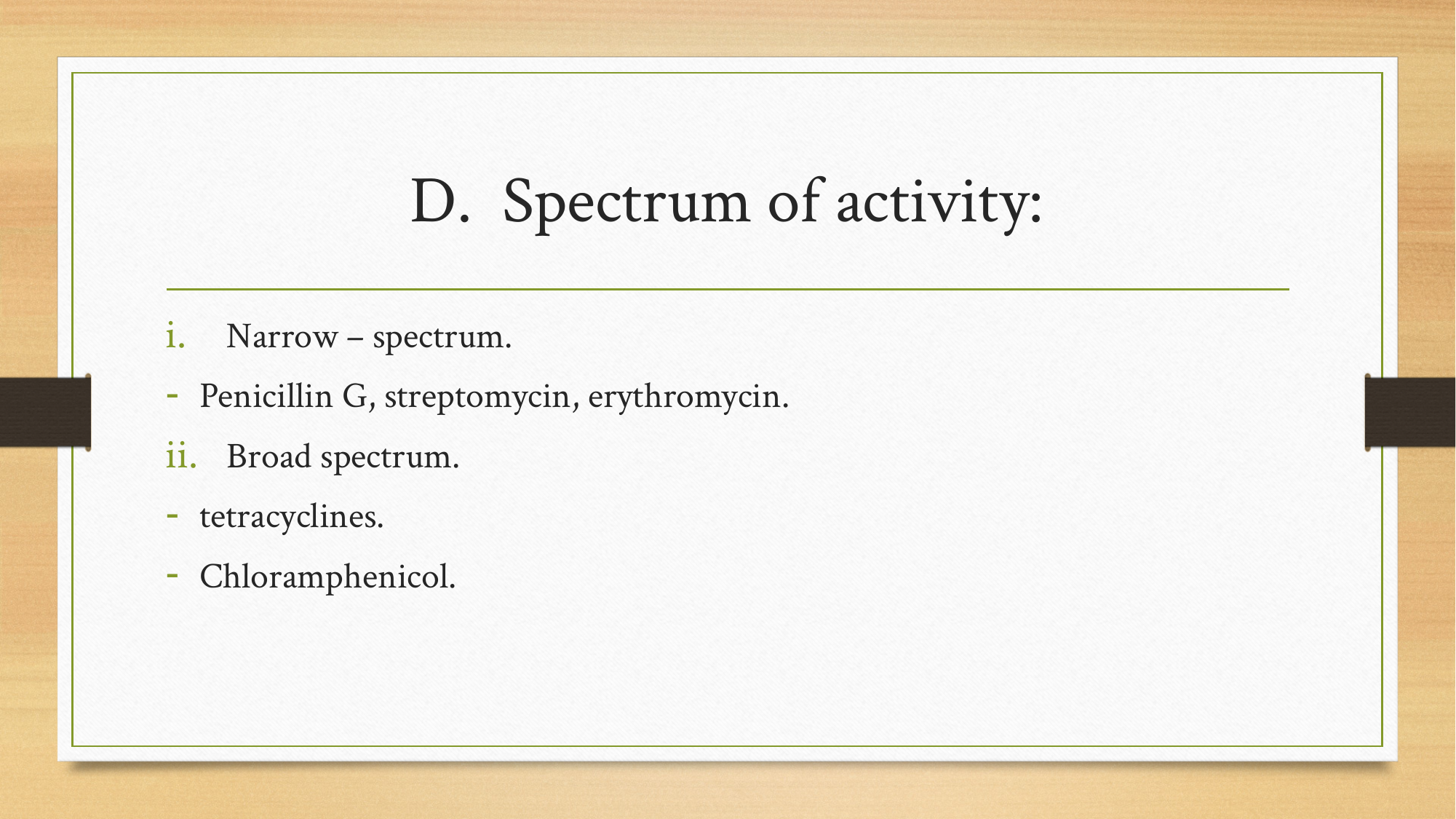

# D.  Spectrum of activity:
Narrow – spectrum.
Penicillin G, streptomycin, erythromycin.
Broad spectrum.
tetracyclines.
Chloramphenicol.